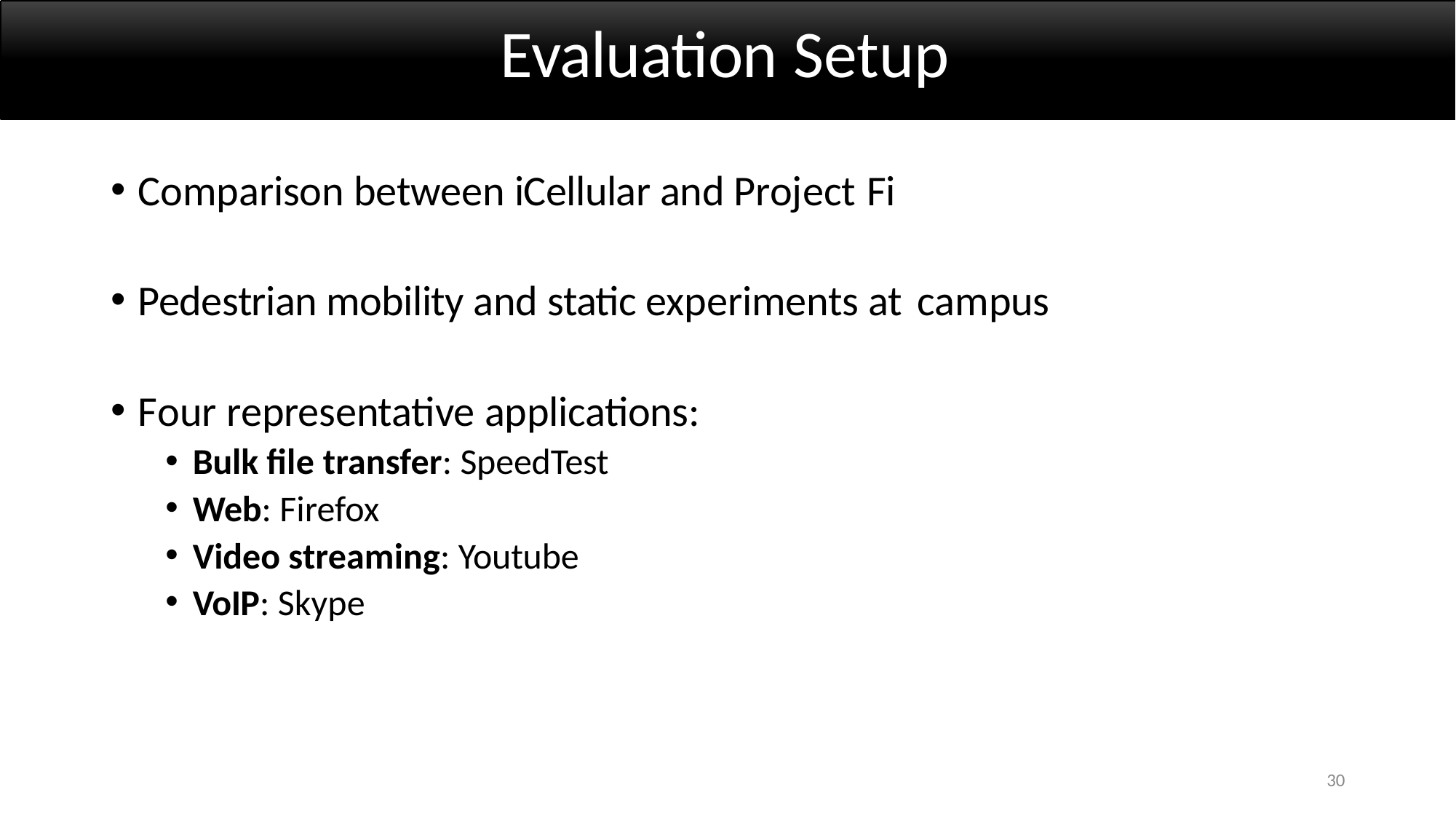

# Evaluation Setup
Comparison between iCellular and Project Fi

Pedestrian mobility and static experiments at campus

Four representative applications:
Bulk file transfer: SpeedTest
Web: Firefox
Video streaming: Youtube
VoIP: Skype
30